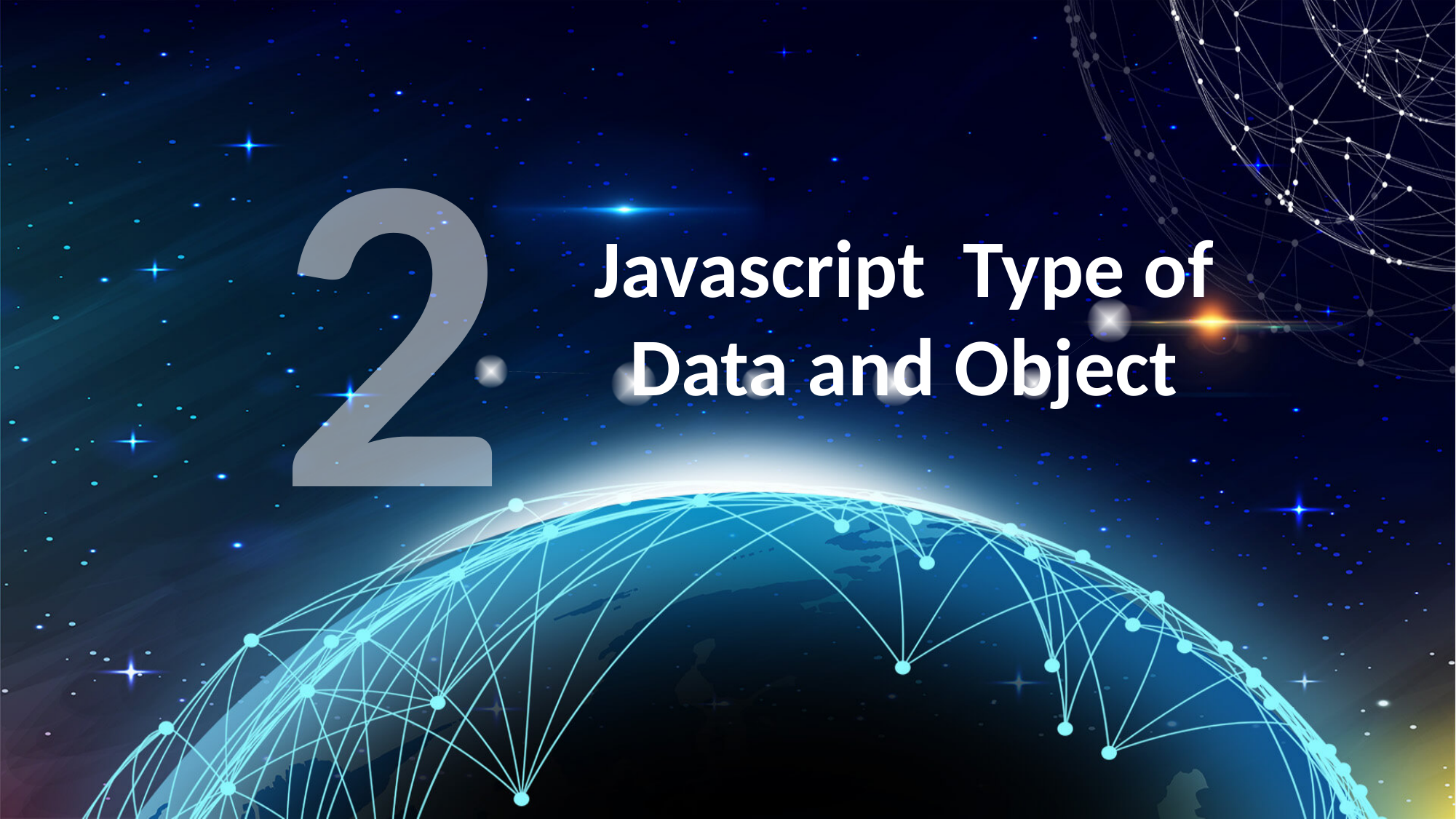

2
Javascript  Type of Data and Object